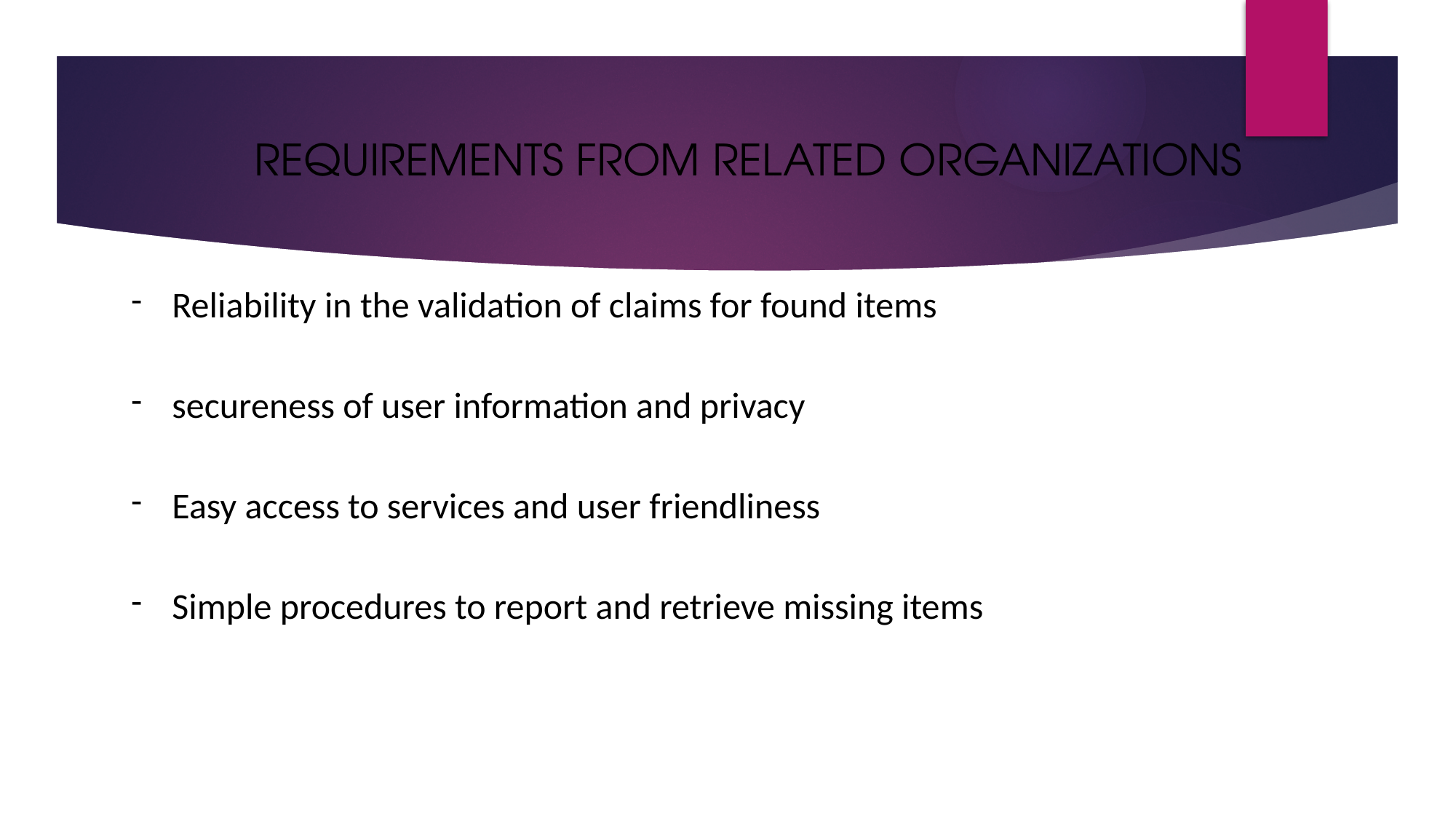

requirements from related organizations

Reliability in the validation of claims for found items

secureness of user information and privacy

Easy access to services and user friendliness

Simple procedures to report and retrieve missing items